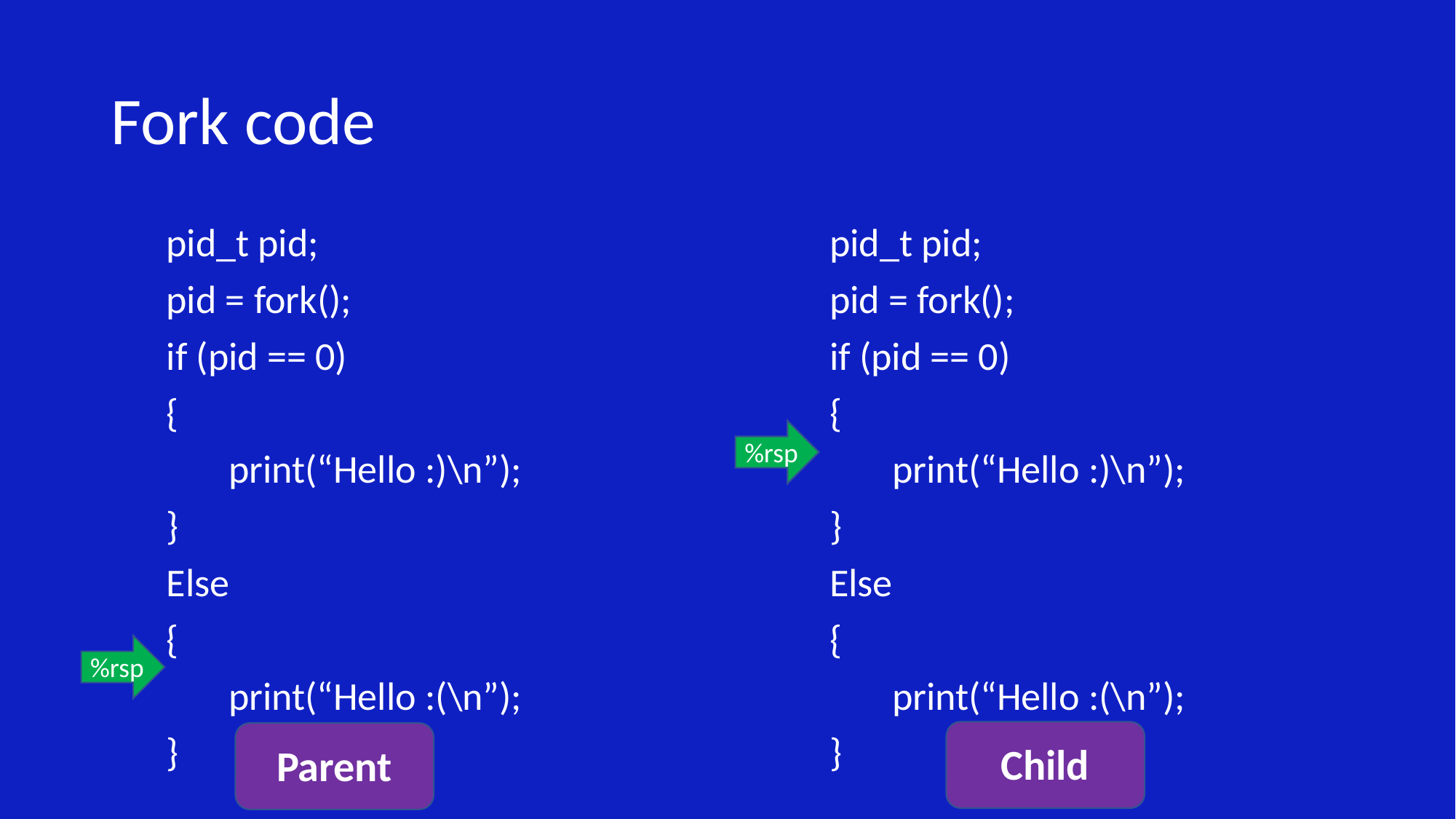

# Fork code
pid_t pid;
pid = fork();
if (pid == 0)
{
       print(“Hello :)\n”);
}
Else
{
       print(“Hello :(\n”);
}
pid_t pid;
pid = fork();
if (pid == 0)
{
       print(“Hello :)\n”);
}
Else
{
       print(“Hello :(\n”);
}

%rsp

%rsp

Child

Parent